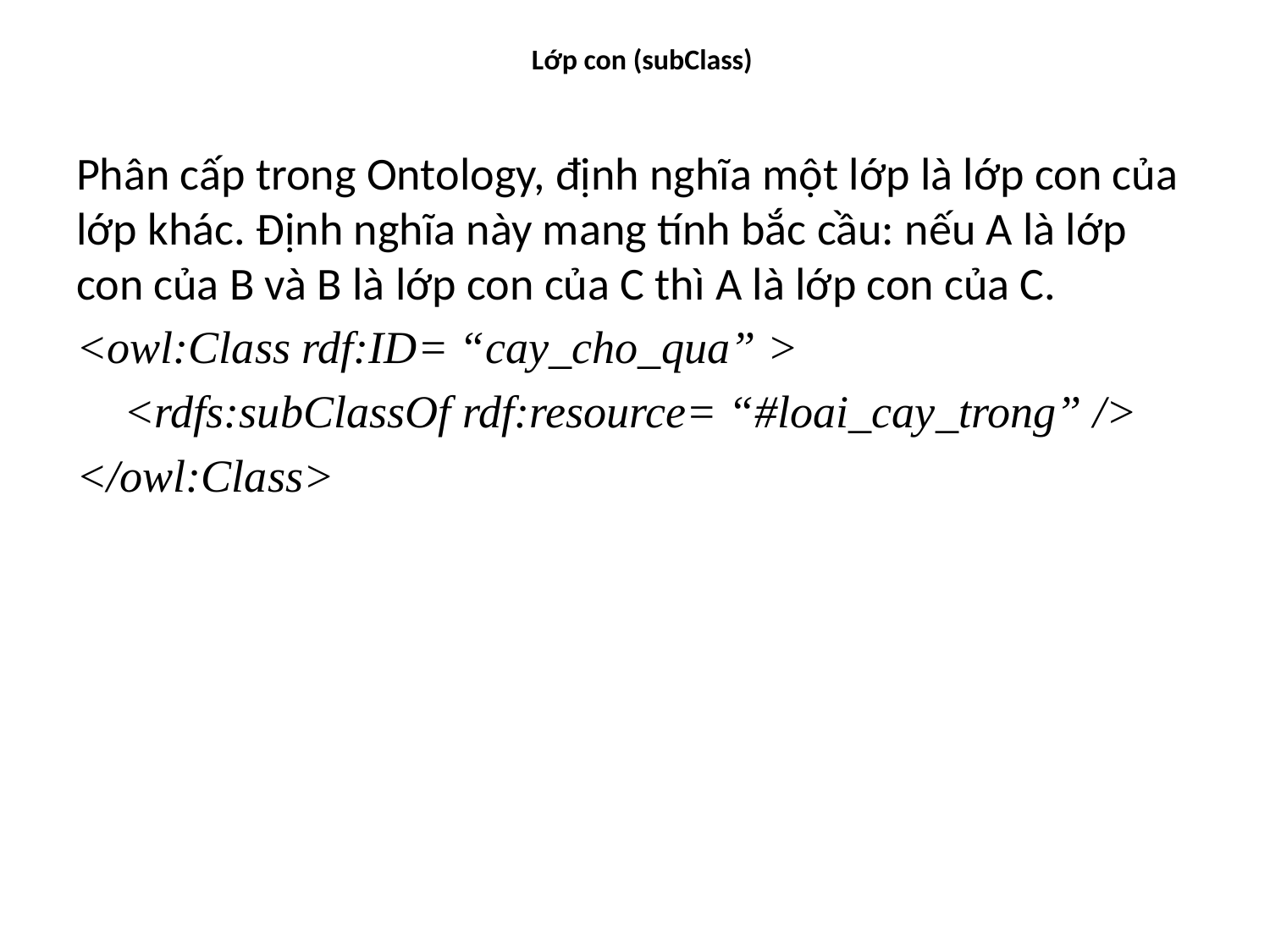

# Lớp con (subClass)
Phân cấp trong Ontology, định nghĩa một lớp là lớp con của lớp khác. Định nghĩa này mang tính bắc cầu: nếu A là lớp con của B và B là lớp con của C thì A là lớp con của C.
<owl:Class rdf:ID= “cay_cho_qua” >
	<rdfs:subClassOf rdf:resource= “#loai_cay_trong” />
</owl:Class>